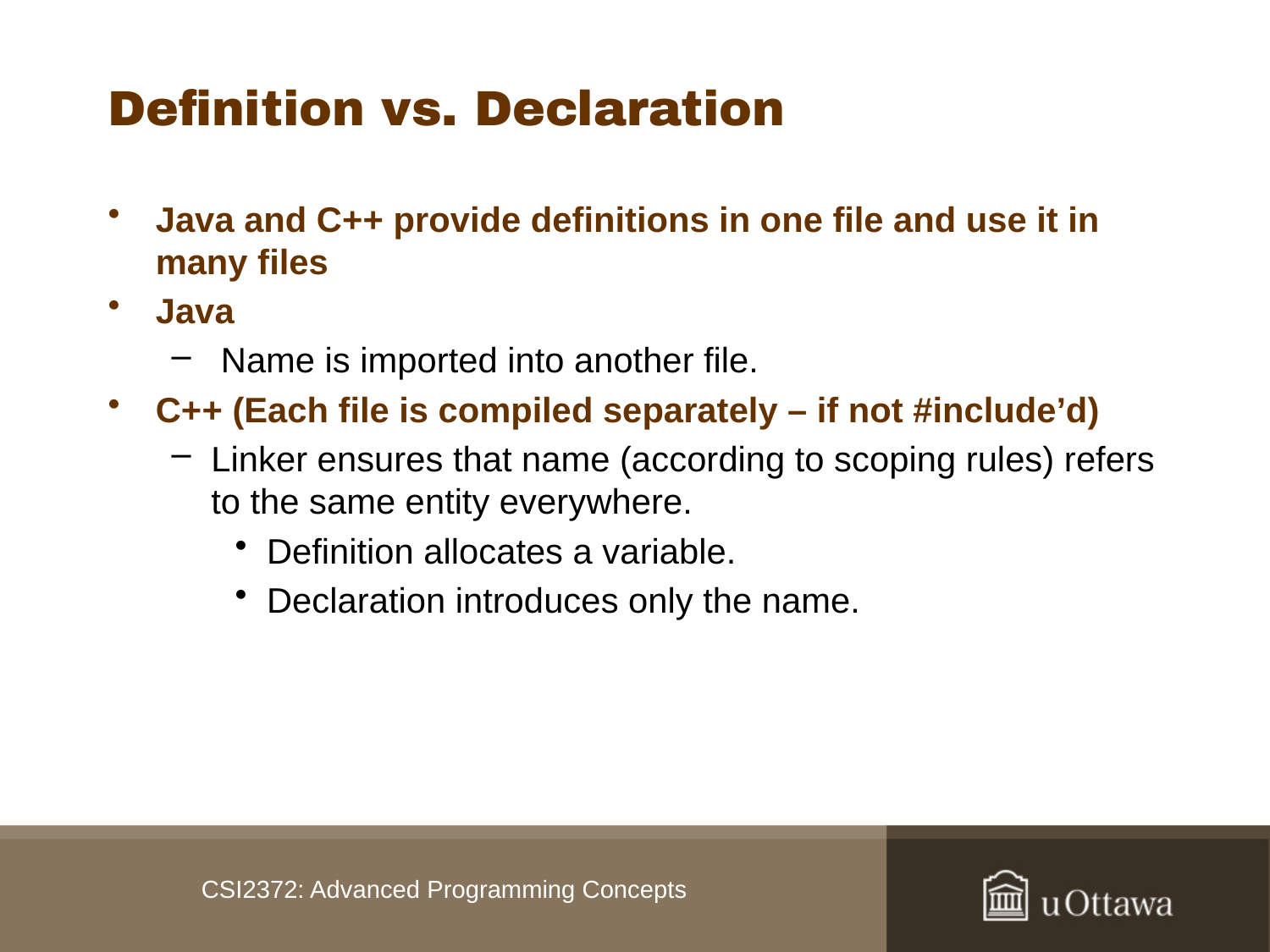

# Definition vs. Declaration
Java and C++ provide definitions in one file and use it in many files
Java
 Name is imported into another file.
C++ (Each file is compiled separately – if not #include’d)
Linker ensures that name (according to scoping rules) refers to the same entity everywhere.
Definition allocates a variable.
Declaration introduces only the name.

CSI2372: Advanced Programming Concepts